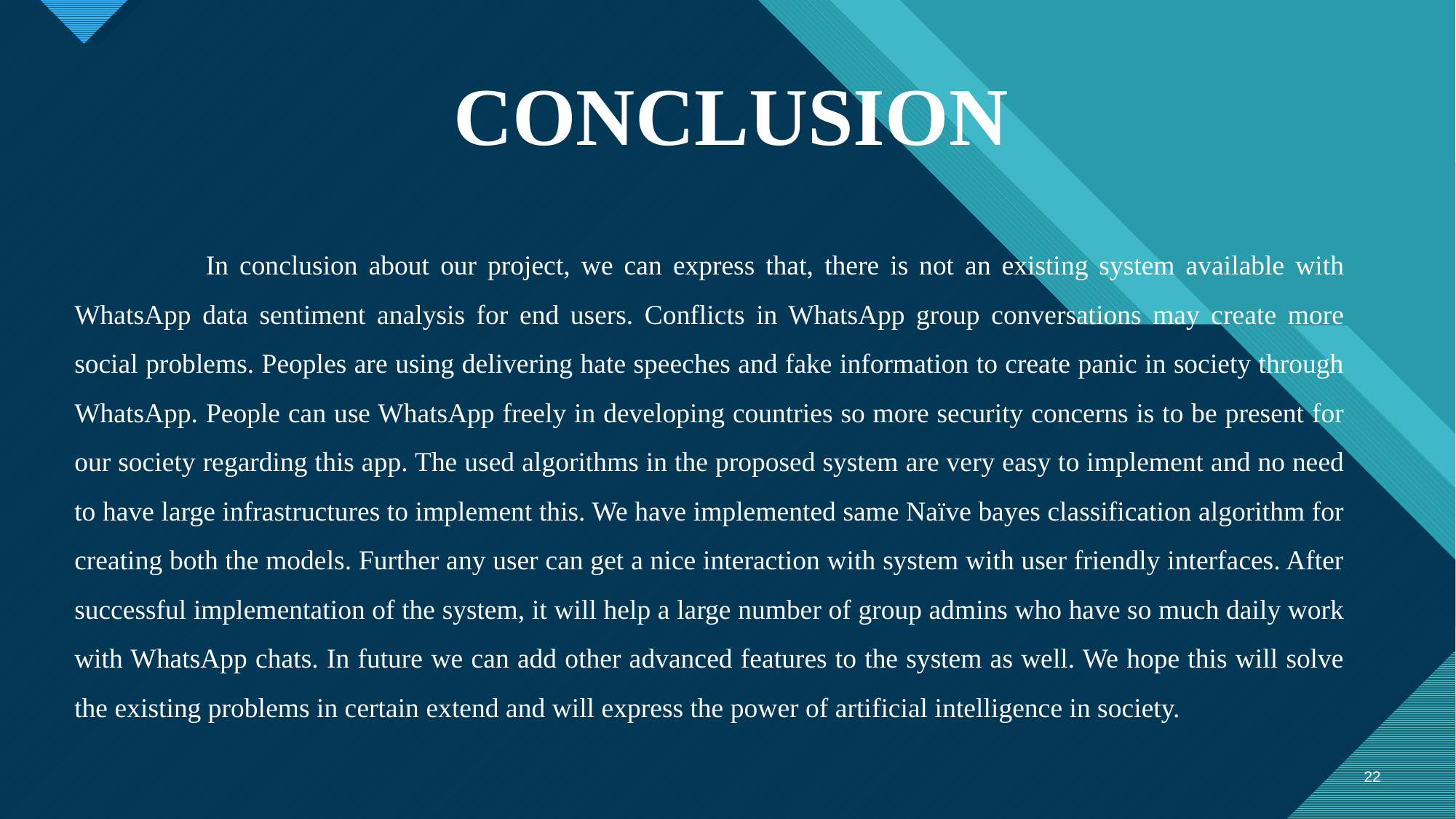

CONCLUSION

            In conclusion about our project, we can express that, there is not an existing system available with WhatsApp data sentiment analysis for end users. Conflicts in WhatsApp group conversations may create more social problems. Peoples are using delivering hate speeches and fake information to create panic in society through WhatsApp. People can use WhatsApp freely in developing countries so more security concerns is to be present for our society regarding this app. The used algorithms in the proposed system are very easy to implement and no need to have large infrastructures to implement this. We have implemented same Naïve bayes classification algorithm for creating both the models. Further any user can get a nice interaction with system with user friendly interfaces. After successful implementation of the system, it will help a large number of group admins who have so much daily work with WhatsApp chats. In future we can add other advanced features to the system as well. We hope this will solve the existing problems in certain extend and will express the power of artificial intelligence in society.

22